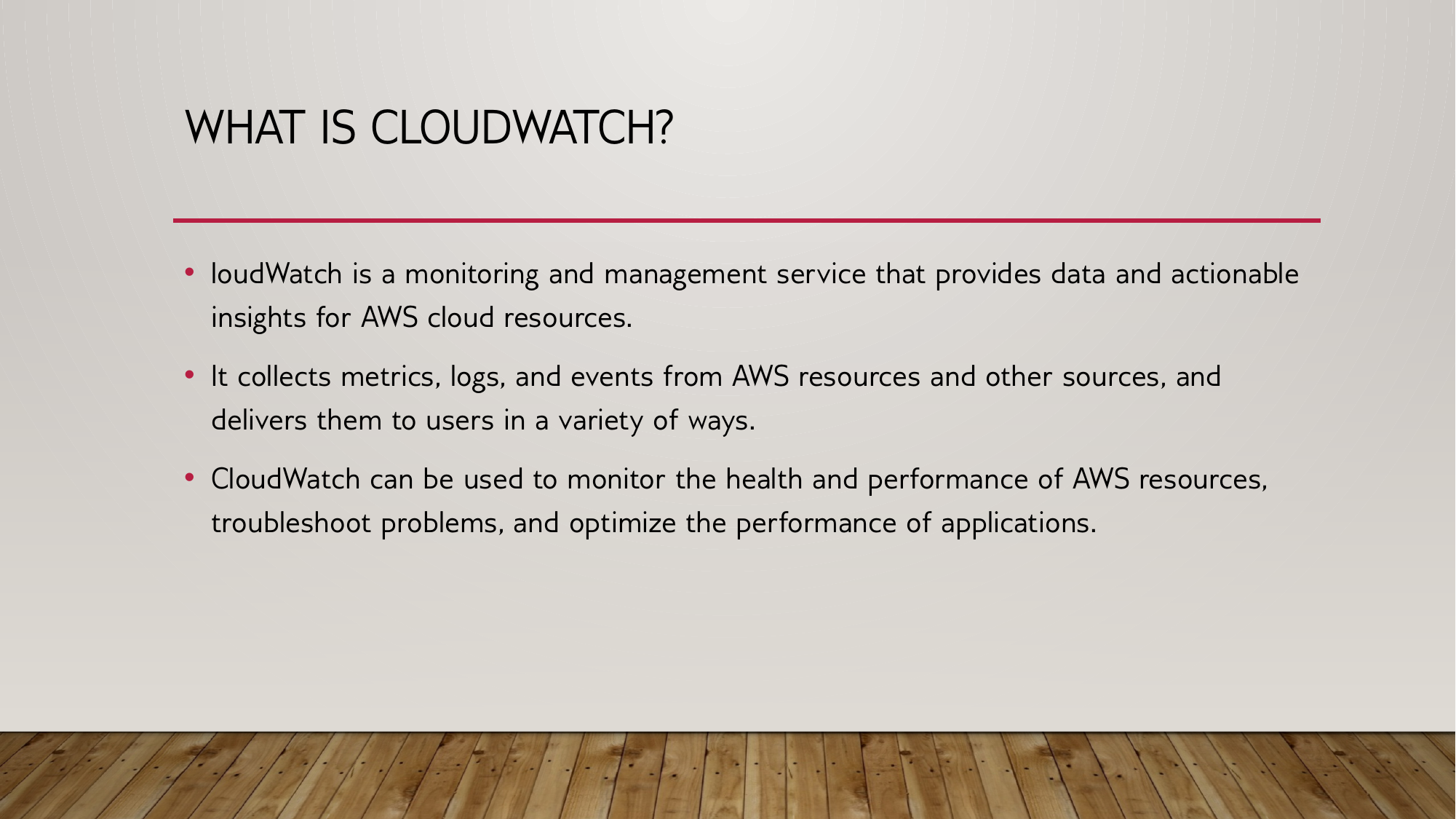

# What is CloudWatch?
loudWatch is a monitoring and management service that provides data and actionable insights for AWS cloud resources.
It collects metrics, logs, and events from AWS resources and other sources, and delivers them to users in a variety of ways.
CloudWatch can be used to monitor the health and performance of AWS resources, troubleshoot problems, and optimize the performance of applications.